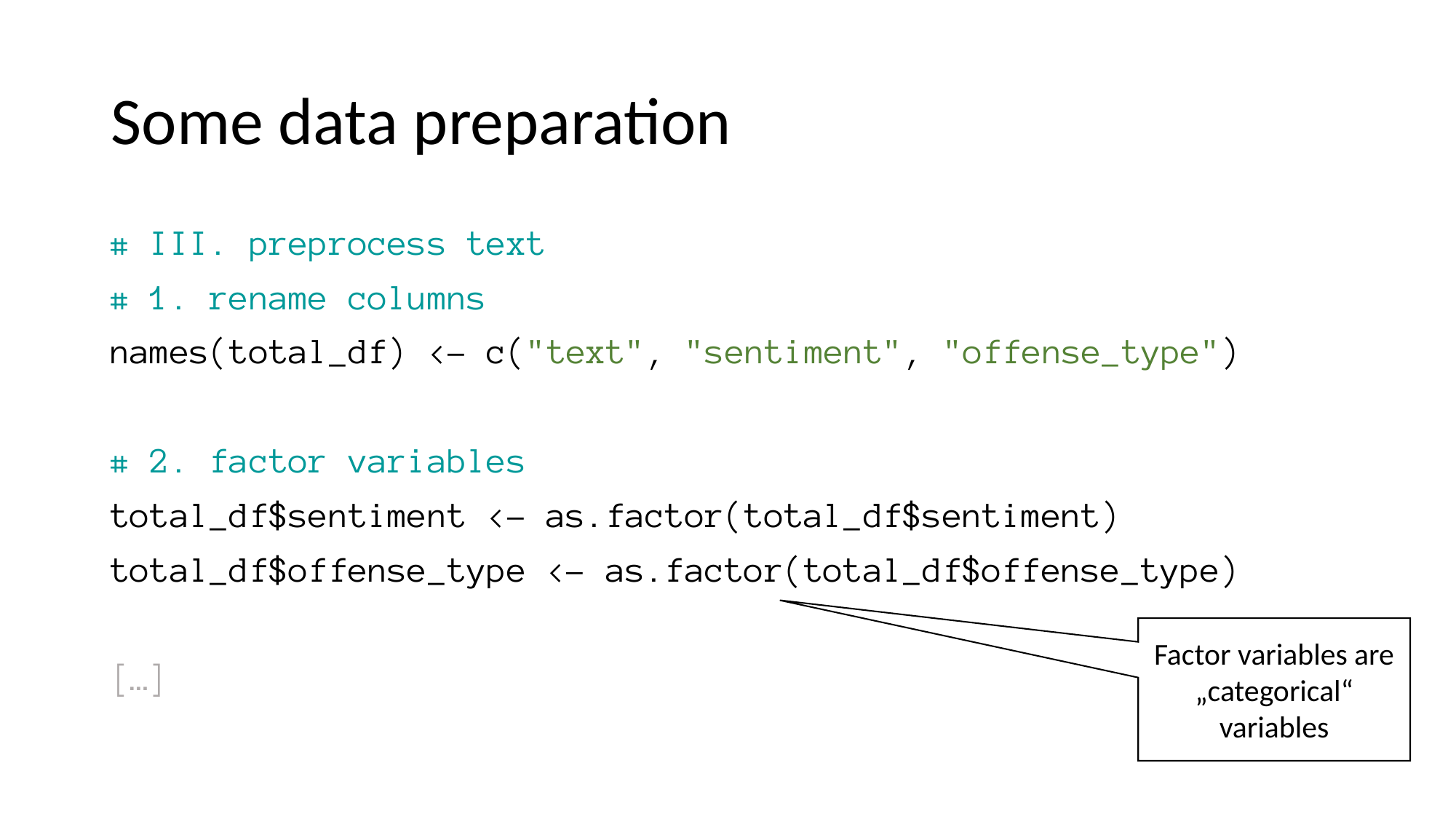

# Some data preparation
# III. preprocess text
# 1. rename columns
names(total_df) <- c("text", "sentiment", "offense_type")

# 2. factor variables
total_df$sentiment <- as.factor(total_df$sentiment)
total_df$offense_type <- as.factor(total_df$offense_type)

[…]

Factor variables are „categorical“ variables